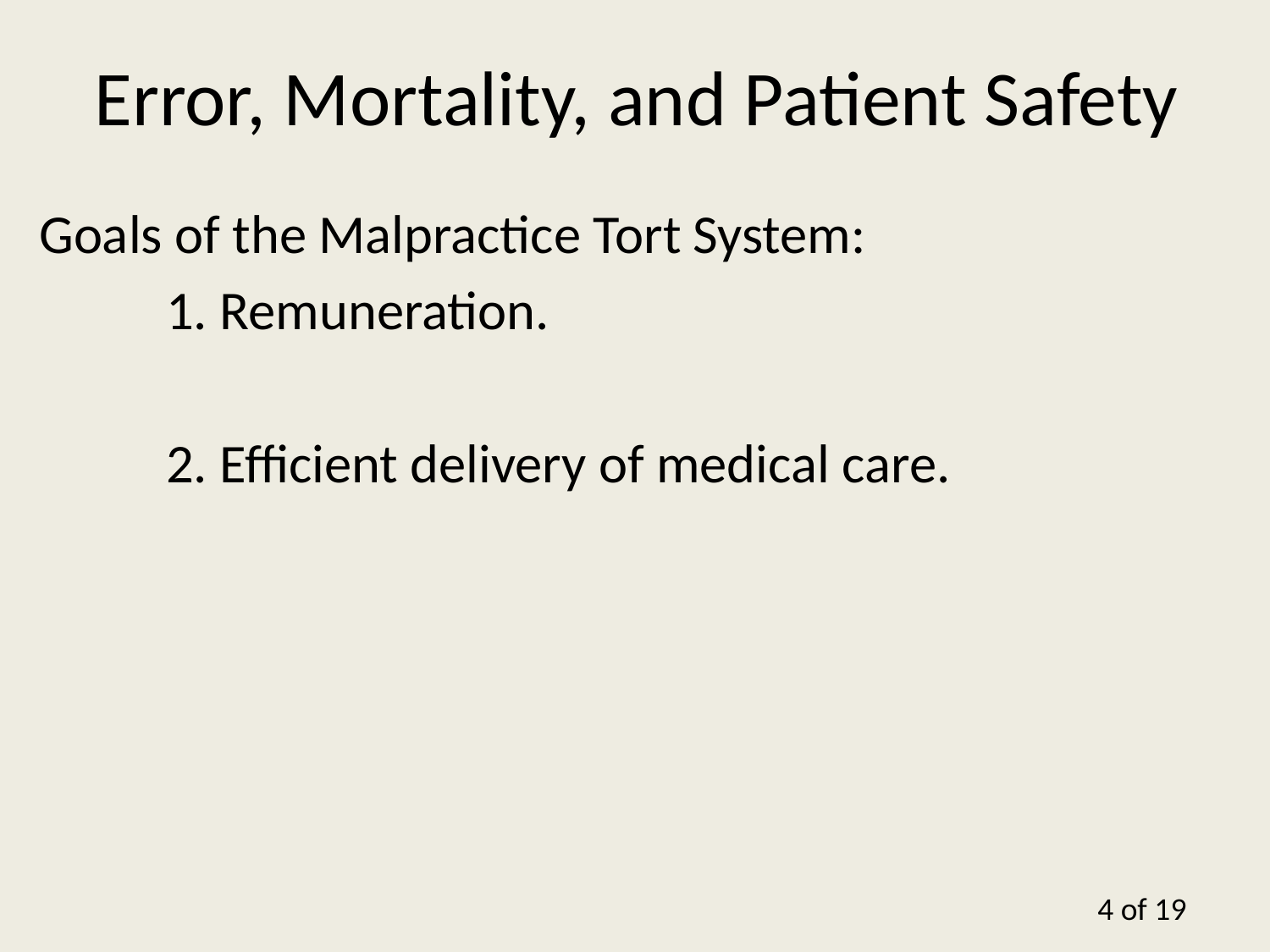

# Error, Mortality, and Patient Safety
Goals of the Malpractice Tort System:
	1. Remuneration.

	2. Efficient delivery of medical care.

4 of 19